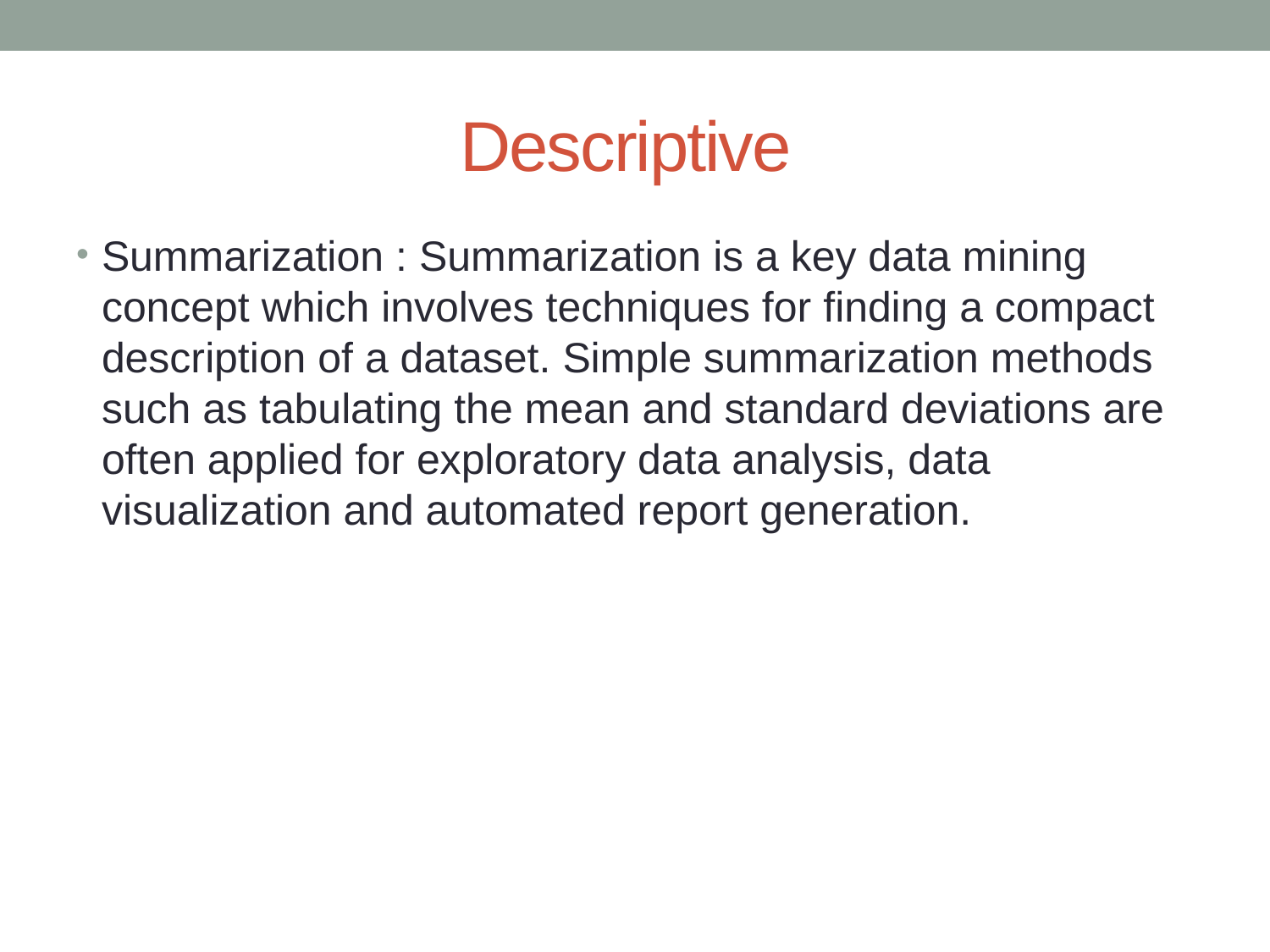

# Descriptive
Summarization : Summarization is a key data mining concept which involves techniques for finding a compact description of a dataset. Simple summarization methods such as tabulating the mean and standard deviations are often applied for exploratory data analysis, data visualization and automated report generation.